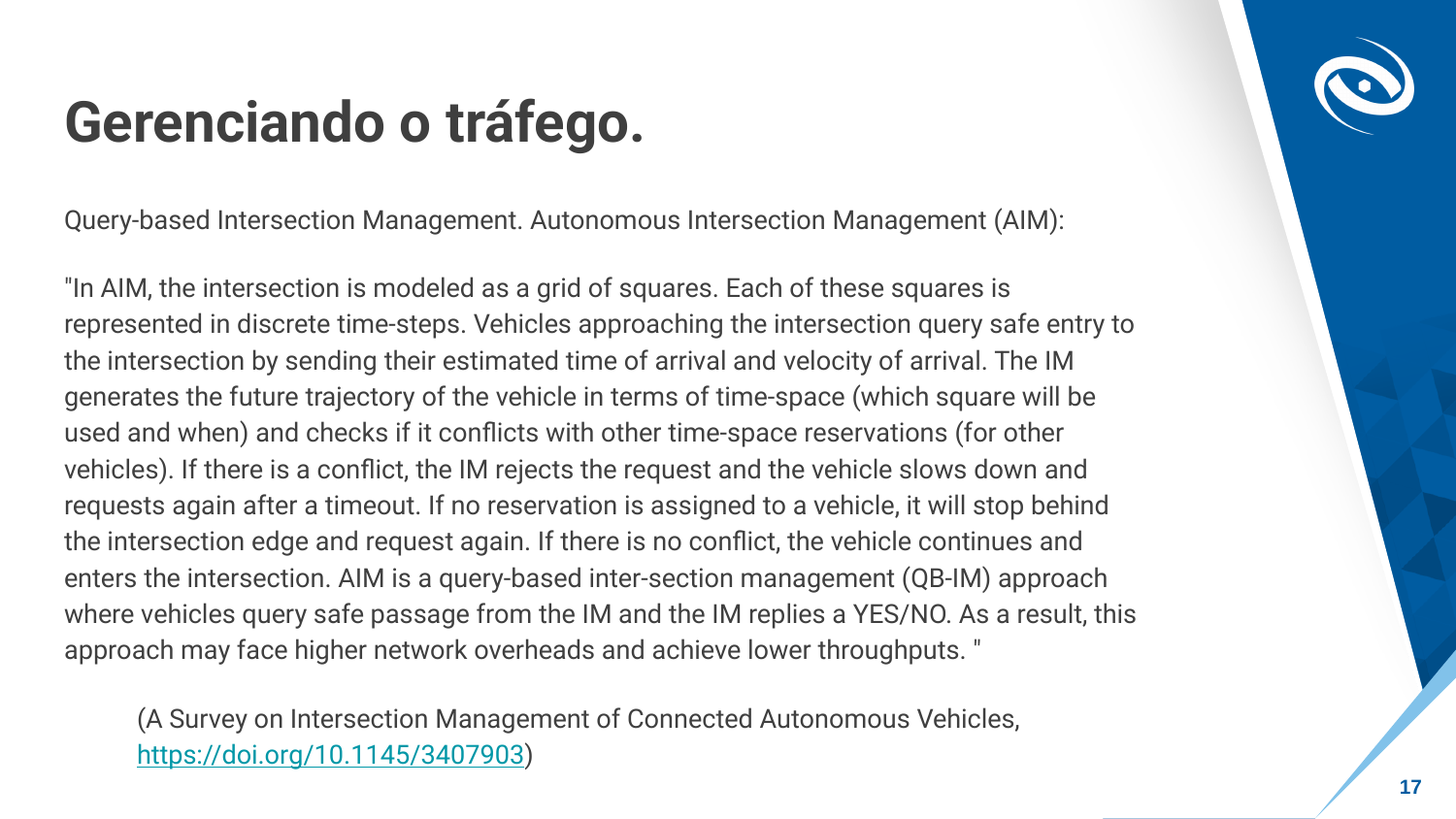

# Gerenciando o tráfego.
Query-based Intersection Management. Autonomous Intersection Management (AIM):
"In AIM, the intersection is modeled as a grid of squares. Each of these squares is represented in discrete time-steps. Vehicles approaching the intersection query safe entry to the intersection by sending their estimated time of arrival and velocity of arrival. The IM generates the future trajectory of the vehicle in terms of time-space (which square will be used and when) and checks if it conflicts with other time-space reservations (for other vehicles). If there is a conflict, the IM rejects the request and the vehicle slows down and requests again after a timeout. If no reservation is assigned to a vehicle, it will stop behind the intersection edge and request again. If there is no conflict, the vehicle continues and enters the intersection. AIM is a query-based inter-section management (QB-IM) approach where vehicles query safe passage from the IM and the IM replies a YES/NO. As a result, this approach may face higher network overheads and achieve lower throughputs. "
(A Survey on Intersection Management of Connected Autonomous Vehicles, https://doi.org/10.1145/3407903)
17